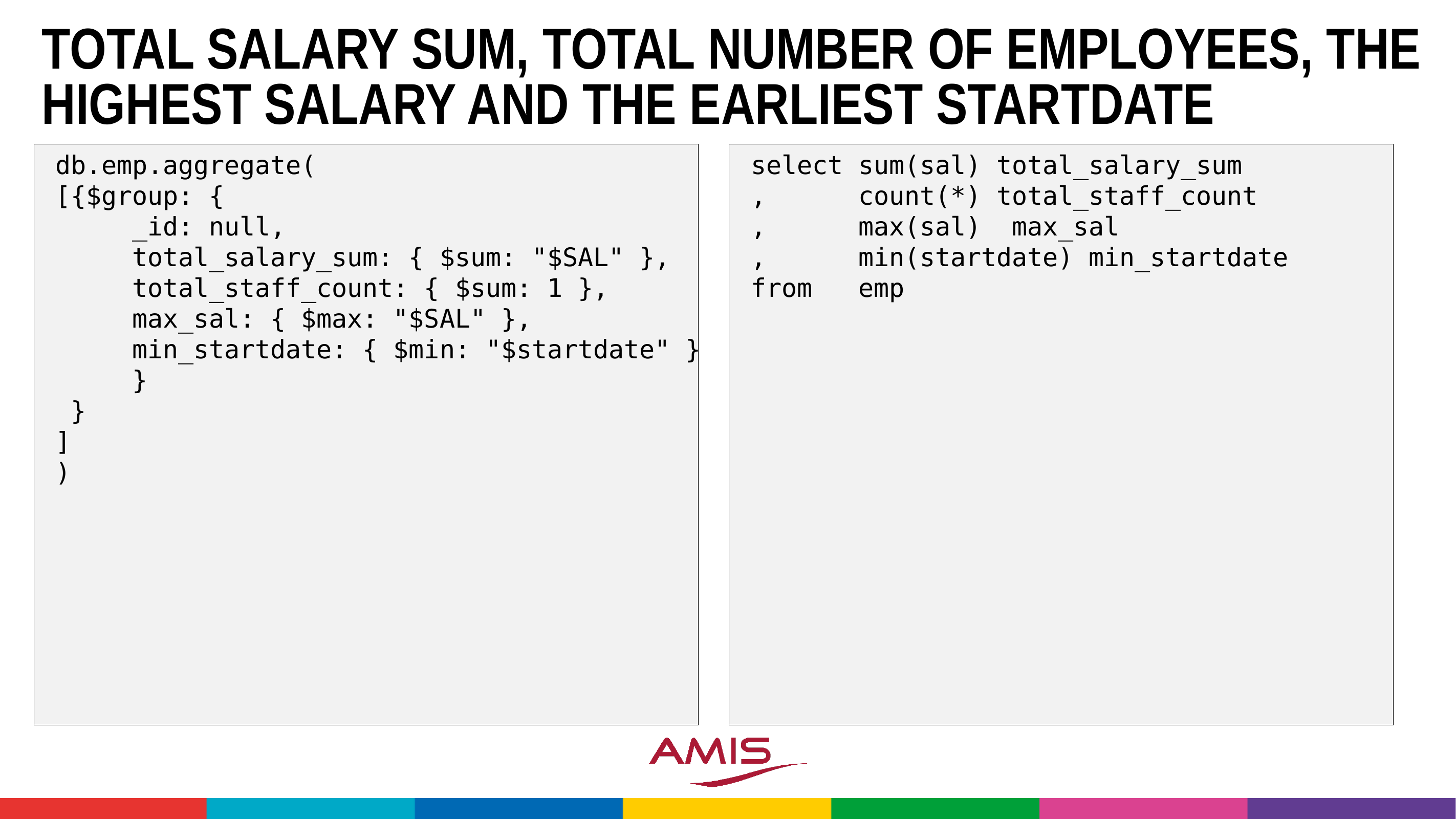

# total salary sum, total number of employees, the highest salary and the earliest startdate

db.emp.aggregate(
[{$group: {
     _id: null,
     total_salary_sum: { $sum: "$SAL" },
     total_staff_count: { $sum: 1 },
     max_sal: { $max: "$SAL" },
     min_startdate: { $min: "$startdate" }
     }
 }
]
)
select sum(sal) total_salary_sum
,      count(*) total_staff_count
,      max(sal)  max_sal
,      min(startdate) min_startdate
from   emp